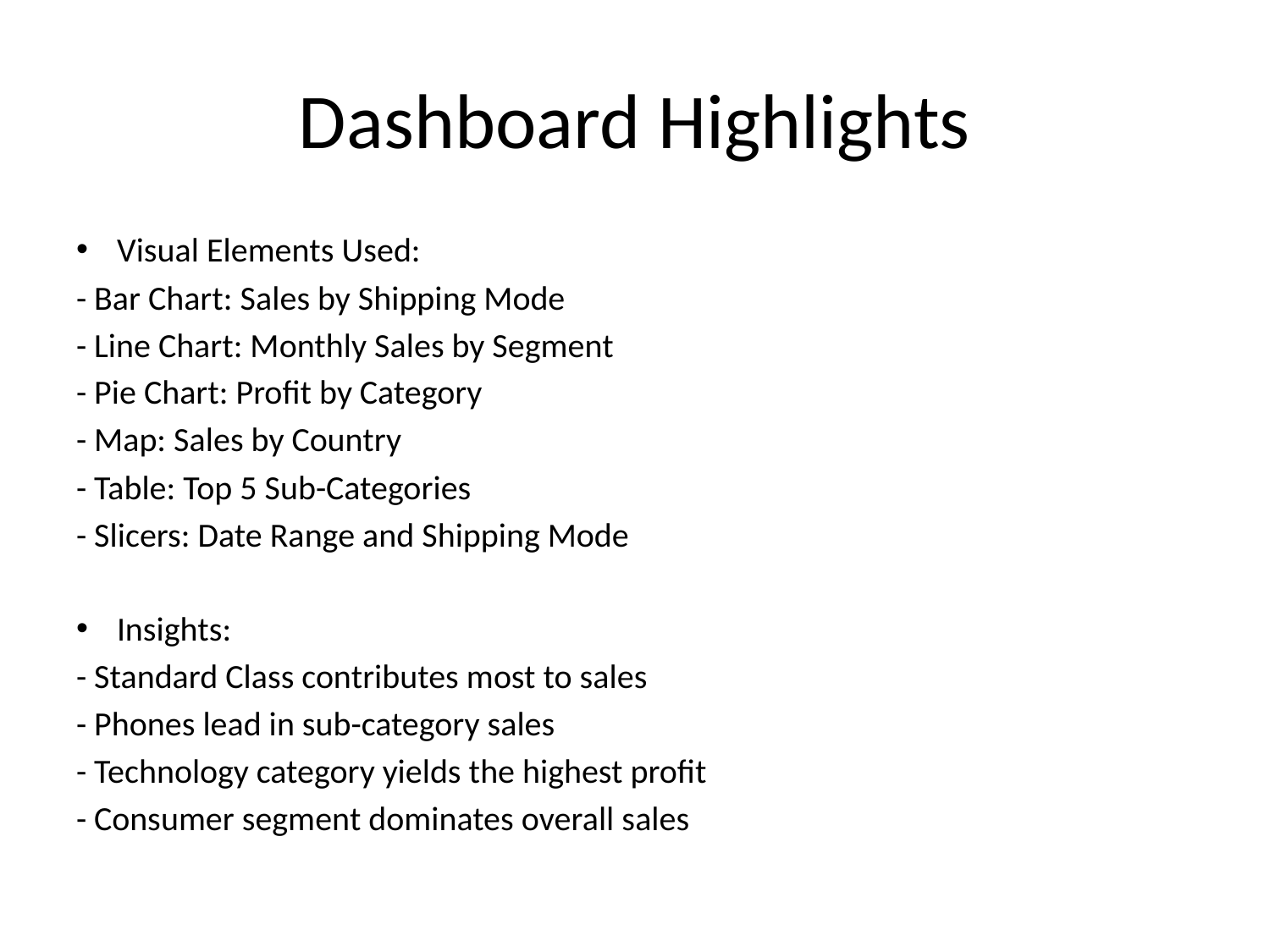

# Dashboard Highlights
Visual Elements Used:
- Bar Chart: Sales by Shipping Mode
- Line Chart: Monthly Sales by Segment
- Pie Chart: Profit by Category
- Map: Sales by Country
- Table: Top 5 Sub-Categories
- Slicers: Date Range and Shipping Mode

Insights:
- Standard Class contributes most to sales
- Phones lead in sub-category sales
- Technology category yields the highest profit
- Consumer segment dominates overall sales